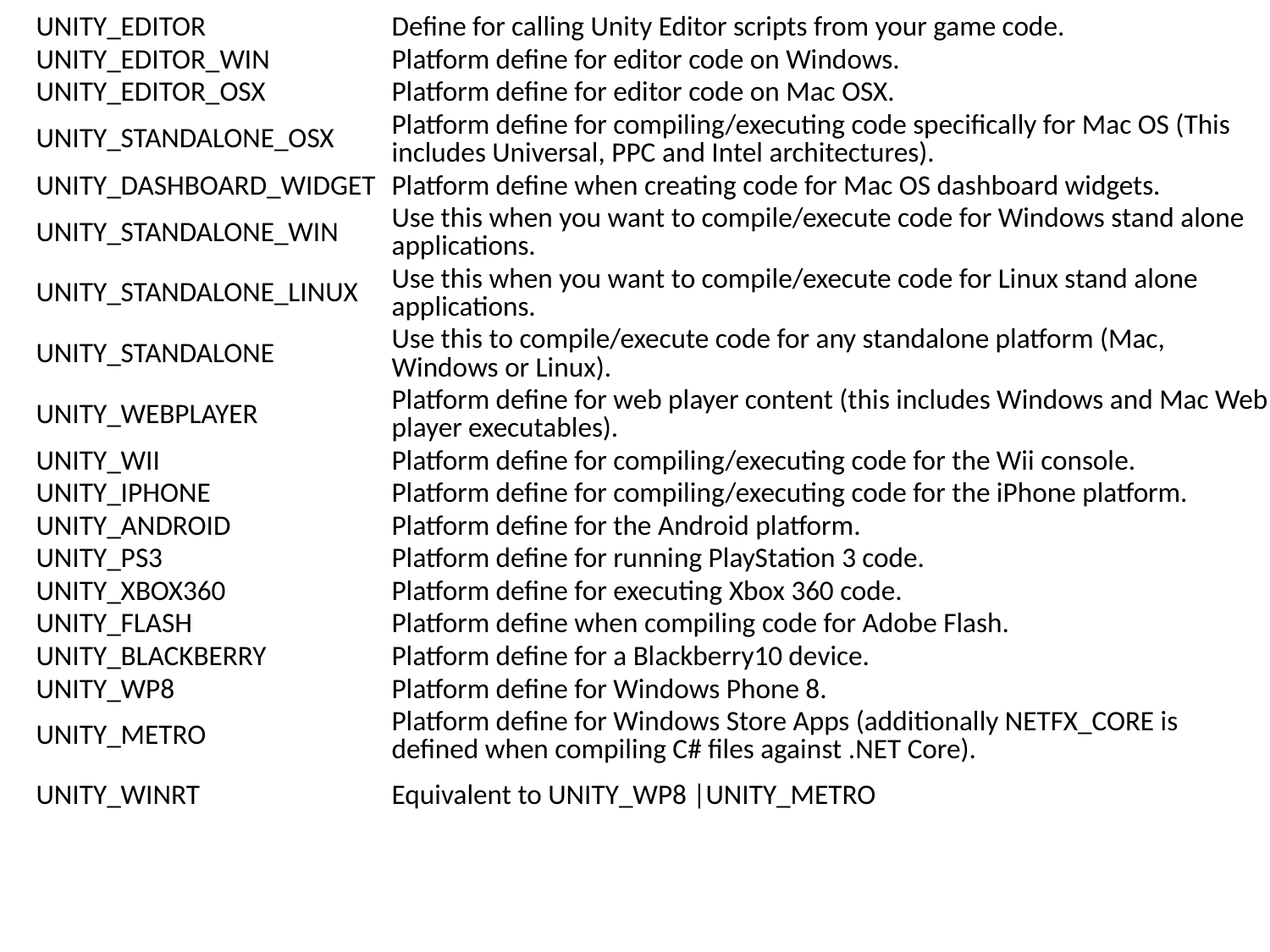

#
| UNITY\_EDITOR | Define for calling Unity Editor scripts from your game code. |
| --- | --- |
| UNITY\_EDITOR\_WIN | Platform define for editor code on Windows. |
| UNITY\_EDITOR\_OSX | Platform define for editor code on Mac OSX. |
| UNITY\_STANDALONE\_OSX | Platform define for compiling/executing code specifically for Mac OS (This includes Universal, PPC and Intel architectures). |
| UNITY\_DASHBOARD\_WIDGET | Platform define when creating code for Mac OS dashboard widgets. |
| UNITY\_STANDALONE\_WIN | Use this when you want to compile/execute code for Windows stand alone applications. |
| UNITY\_STANDALONE\_LINUX | Use this when you want to compile/execute code for Linux stand alone applications. |
| UNITY\_STANDALONE | Use this to compile/execute code for any standalone platform (Mac, Windows or Linux). |
| UNITY\_WEBPLAYER | Platform define for web player content (this includes Windows and Mac Web player executables). |
| UNITY\_WII | Platform define for compiling/executing code for the Wii console. |
| UNITY\_IPHONE | Platform define for compiling/executing code for the iPhone platform. |
| UNITY\_ANDROID | Platform define for the Android platform. |
| UNITY\_PS3 | Platform define for running PlayStation 3 code. |
| UNITY\_XBOX360 | Platform define for executing Xbox 360 code. |
| UNITY\_FLASH | Platform define when compiling code for Adobe Flash. |
| UNITY\_BLACKBERRY | Platform define for a Blackberry10 device. |
| UNITY\_WP8 | Platform define for Windows Phone 8. |
| UNITY\_METRO | Platform define for Windows Store Apps (additionally NETFX\_CORE is defined when compiling C# files against .NET Core). |
| UNITY\_WINRT | Equivalent to UNITY\_WP8 |UNITY\_METRO |